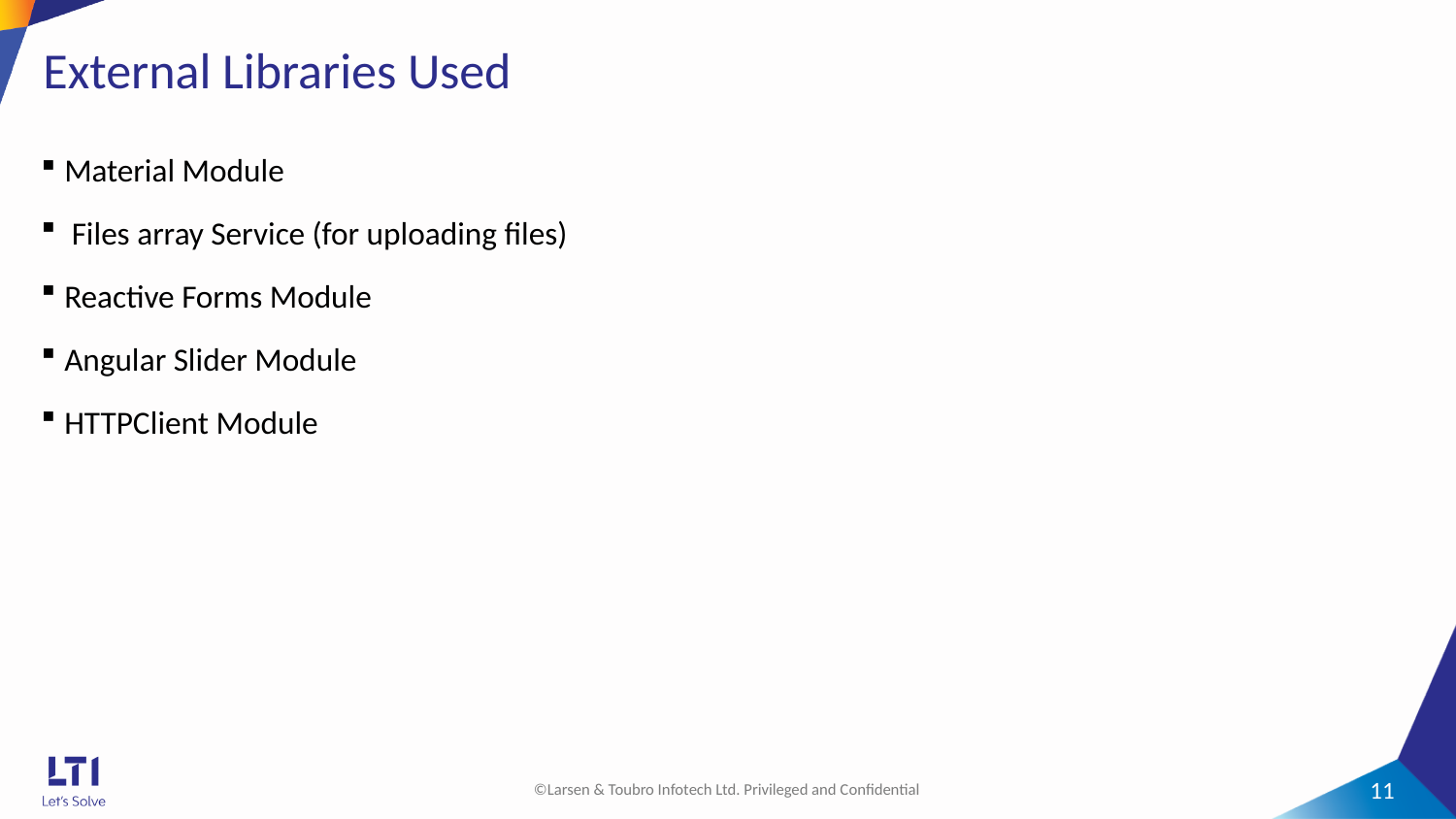

# External Libraries Used

Material Module
 Files array Service (for uploading files)
Reactive Forms Module
Angular Slider Module
HTTPClient Module